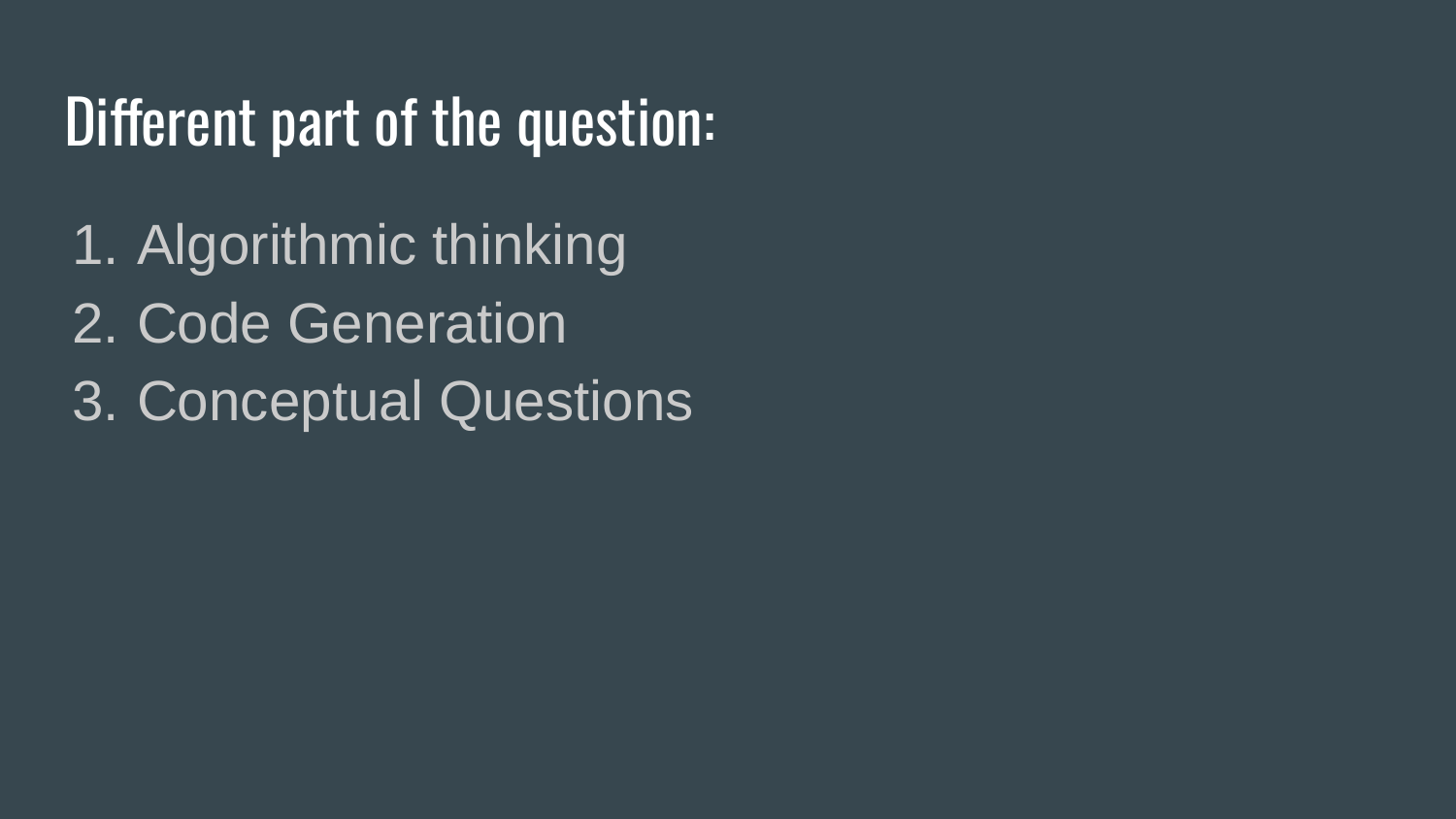

# Different part of the question:
Algorithmic thinking
Code Generation
Conceptual Questions